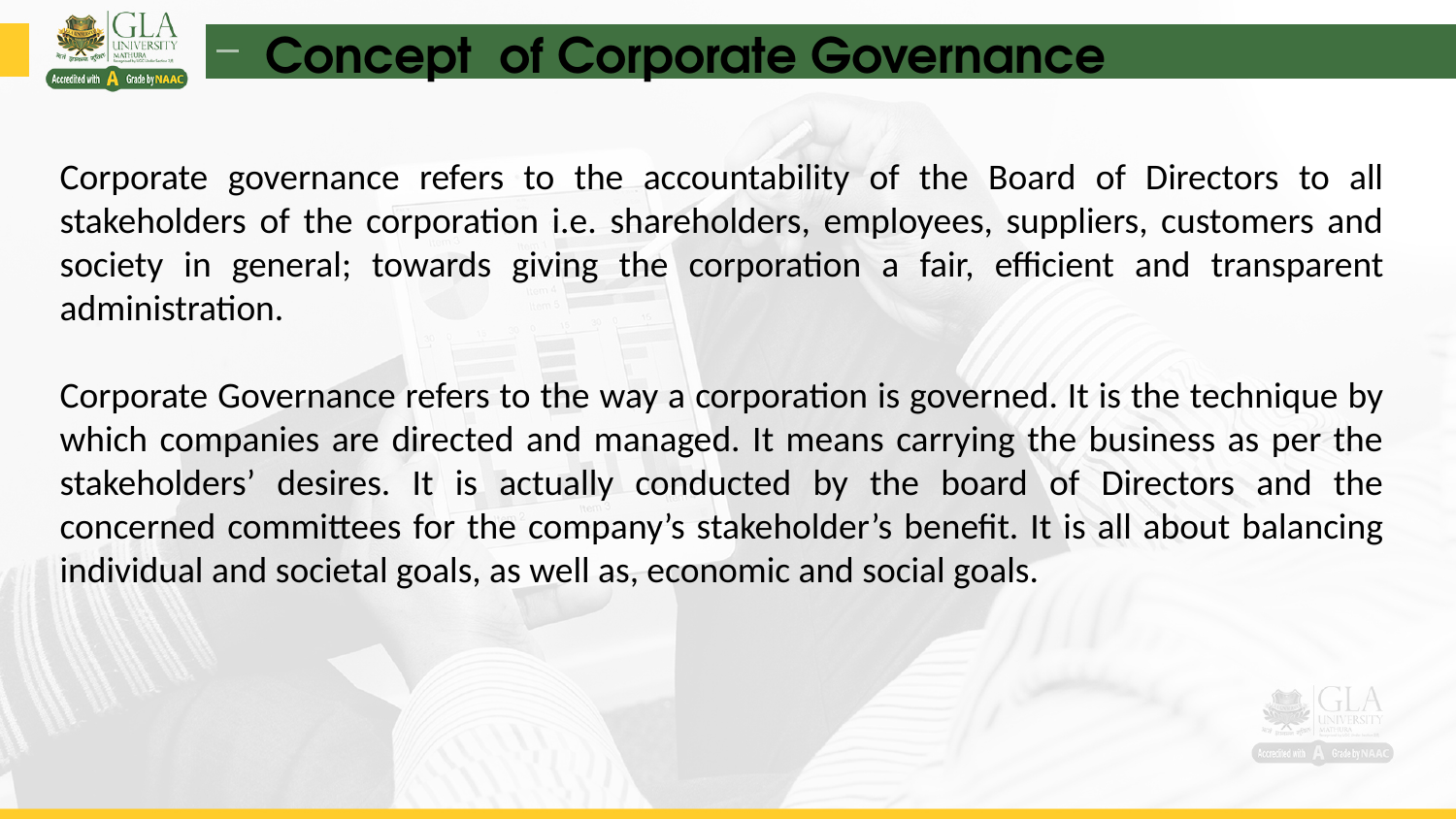

Concept  of Corporate Governance

Corporate governance refers to the accountability of the Board of Directors to all stakeholders of the corporation i.e. shareholders, employees, suppliers, customers and society in general; towards giving the corporation a fair, efficient and transparent administration.

Corporate Governance refers to the way a corporation is governed. It is the technique by which companies are directed and managed. It means carrying the business as per the stakeholders’ desires. It is actually conducted by the board of Directors and the concerned committees for the company’s stakeholder’s benefit. It is all about balancing individual and societal goals, as well as, economic and social goals.